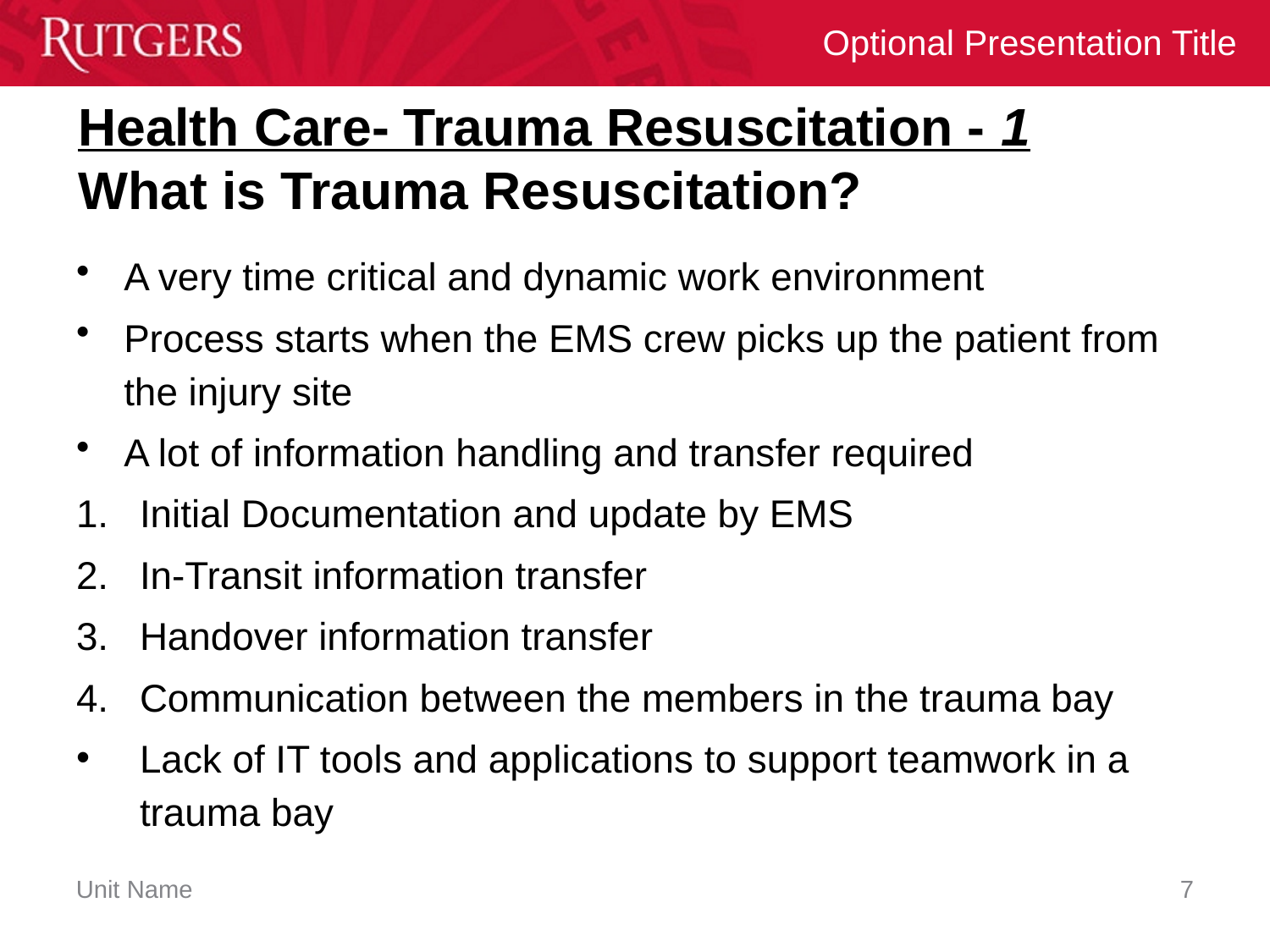

# Health Care- Trauma Resuscitation - 1 What is Trauma Resuscitation?
A very time critical and dynamic work environment
Process starts when the EMS crew picks up the patient from the injury site
A lot of information handling and transfer required
Initial Documentation and update by EMS
In-Transit information transfer
Handover information transfer
Communication between the members in the trauma bay
Lack of IT tools and applications to support teamwork in a trauma bay

7